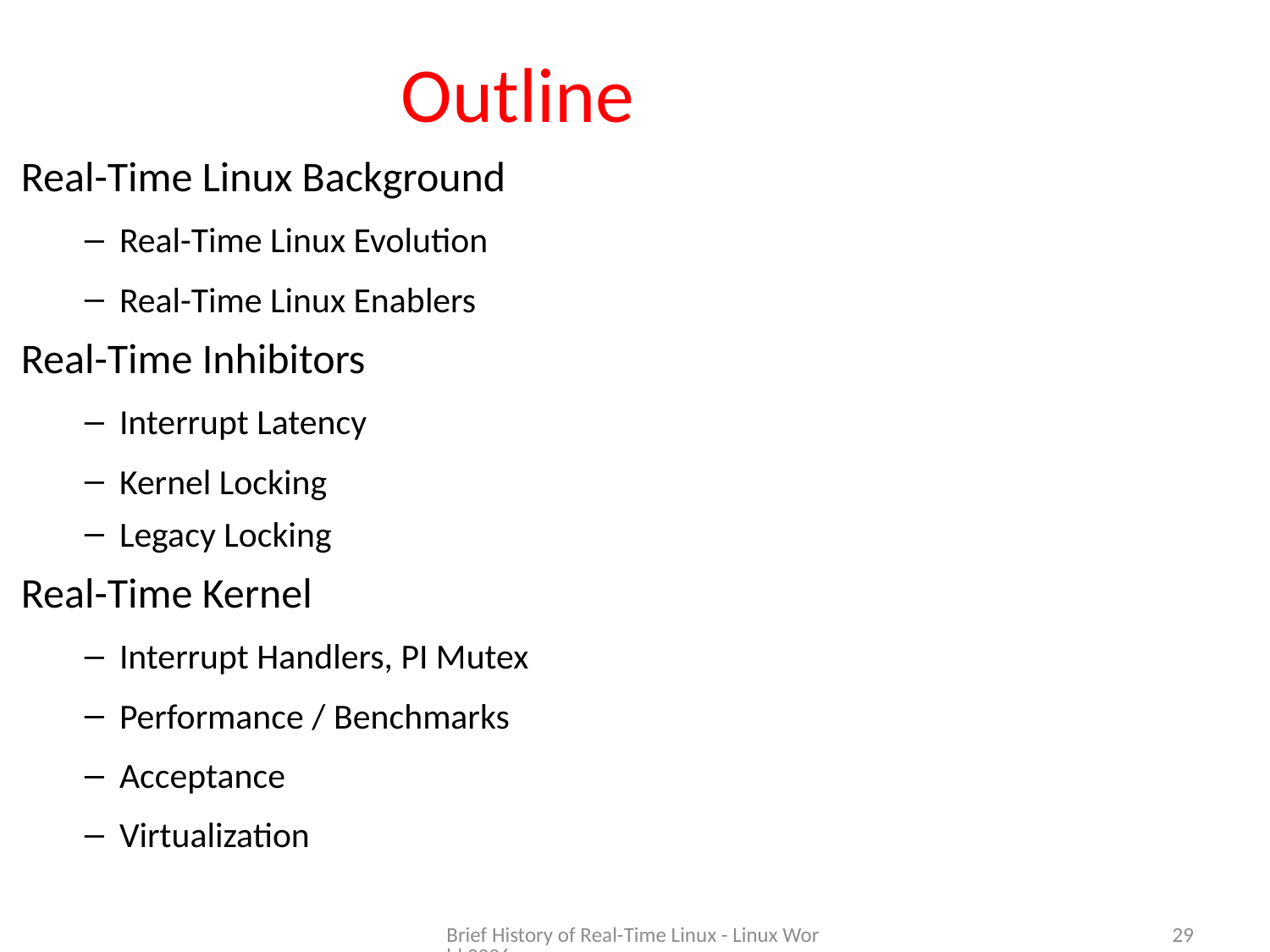

# Outline
Real-Time Linux Background
Real-Time Linux Evolution
Real-Time Linux Enablers
Real-Time Inhibitors
Interrupt Latency
Kernel Locking
Legacy Locking
Real-Time Kernel
Interrupt Handlers, PI Mutex
Performance / Benchmarks
Acceptance
Virtualization
Brief History of Real-Time Linux - Linux World 2006
29